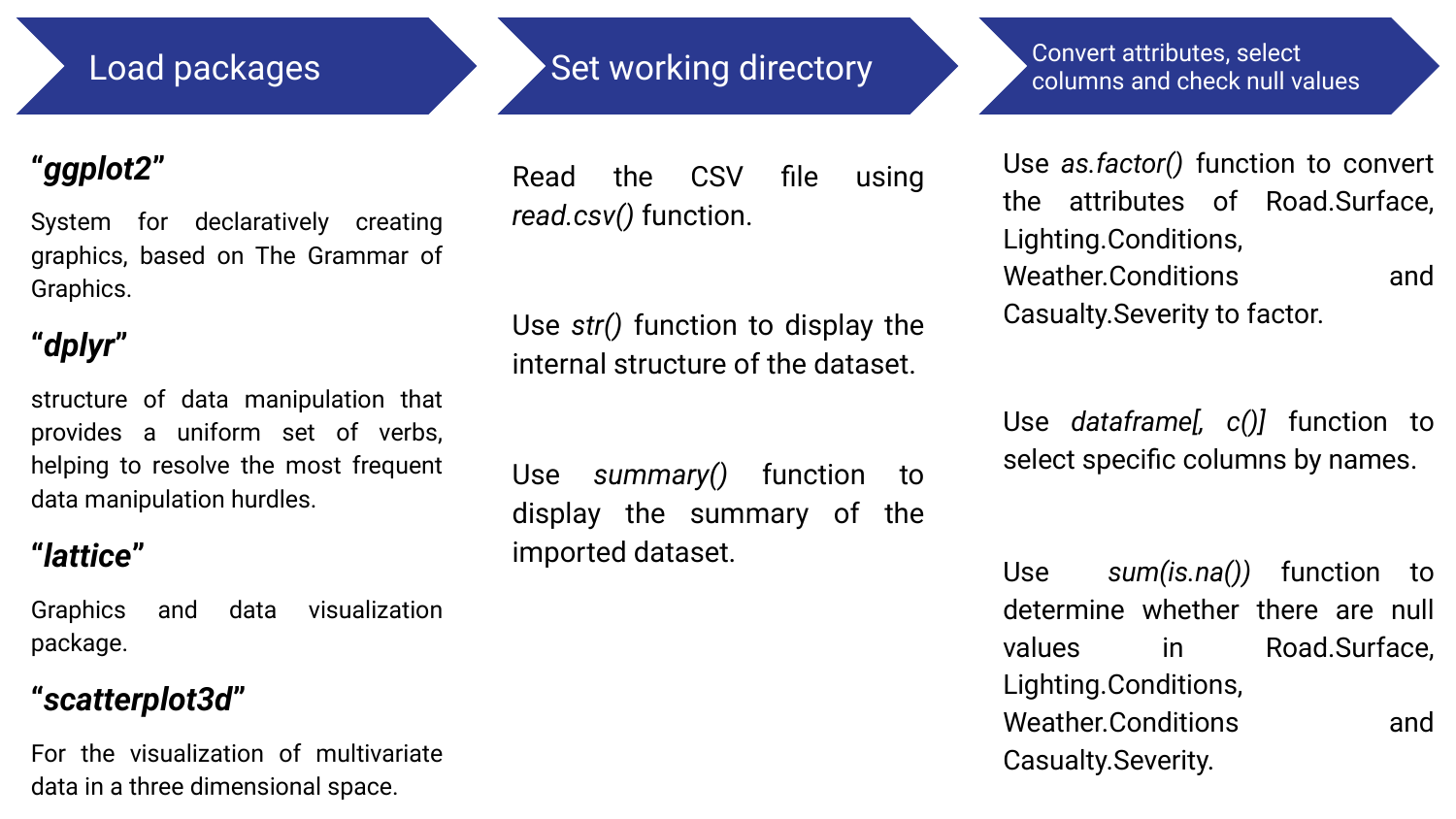

Set working directory
Load packages
Convert attributes, select columns and check null values
“ggplot2”
System for declaratively creating graphics, based on The Grammar of Graphics.
“dplyr”
structure of data manipulation that provides a uniform set of verbs, helping to resolve the most frequent data manipulation hurdles.
“lattice”
Graphics and data visualization package.
“scatterplot3d”
For the visualization of multivariate data in a three dimensional space.
Use as.factor() function to convert the attributes of Road.Surface, Lighting.Conditions, Weather.Conditions and Casualty.Severity to factor.

Use dataframe[, c()] function to select specific columns by names.

Use  sum(is.na()) function to determine whether there are null values in Road.Surface, Lighting.Conditions, Weather.Conditions and Casualty.Severity.
Read the CSV file using read.csv() function.

Use str() function to display the internal structure of the dataset.

Use summary() function to display the summary of the imported dataset.